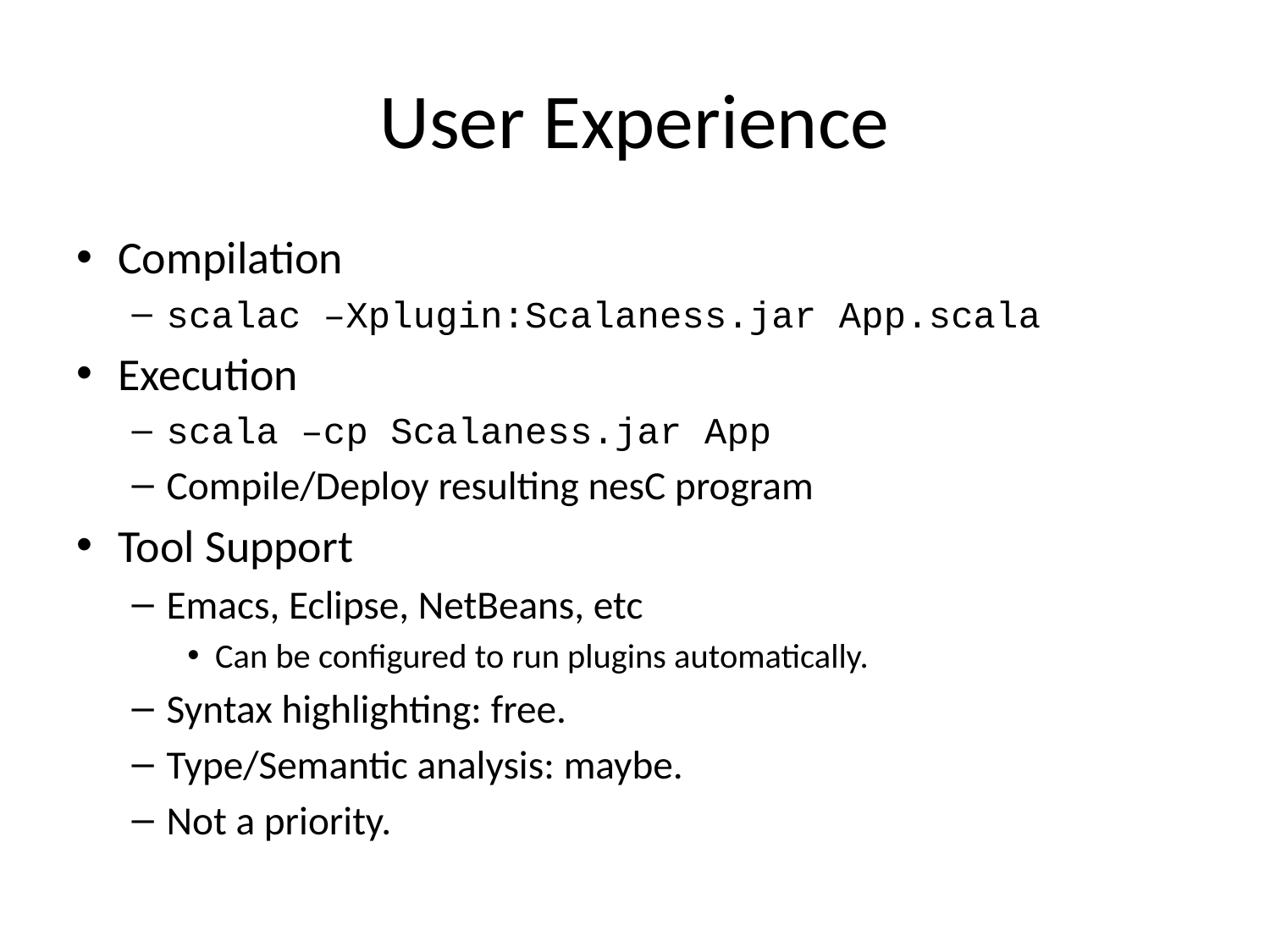

# User Experience
Compilation
scalac –Xplugin:Scalaness.jar App.scala
Execution
scala –cp Scalaness.jar App
Compile/Deploy resulting nesC program
Tool Support
Emacs, Eclipse, NetBeans, etc
Can be configured to run plugins automatically.
Syntax highlighting: free.
Type/Semantic analysis: maybe.
Not a priority.